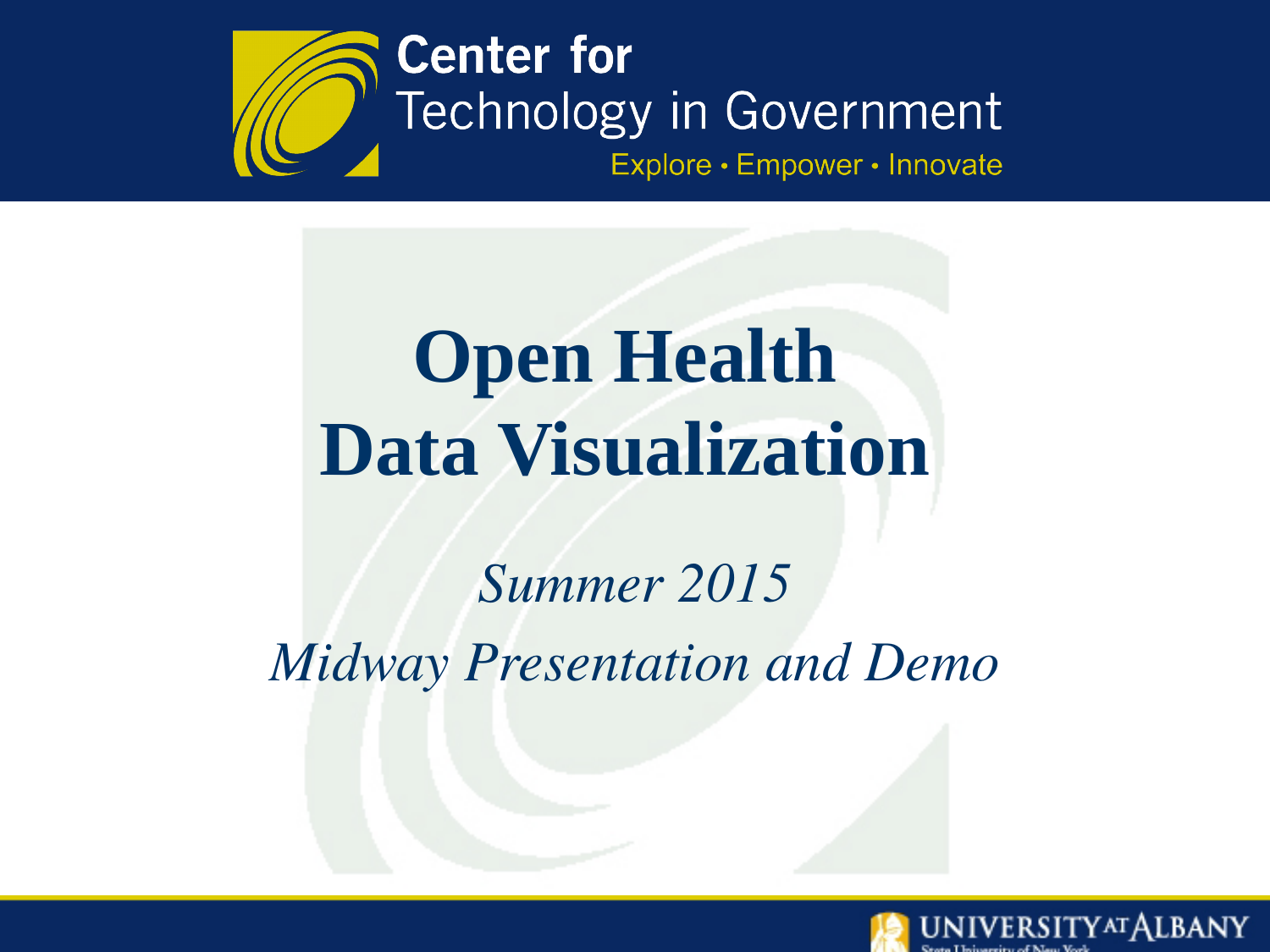

# Open Health Data Visualization
Summer 2015
Midway Presentation and Demo